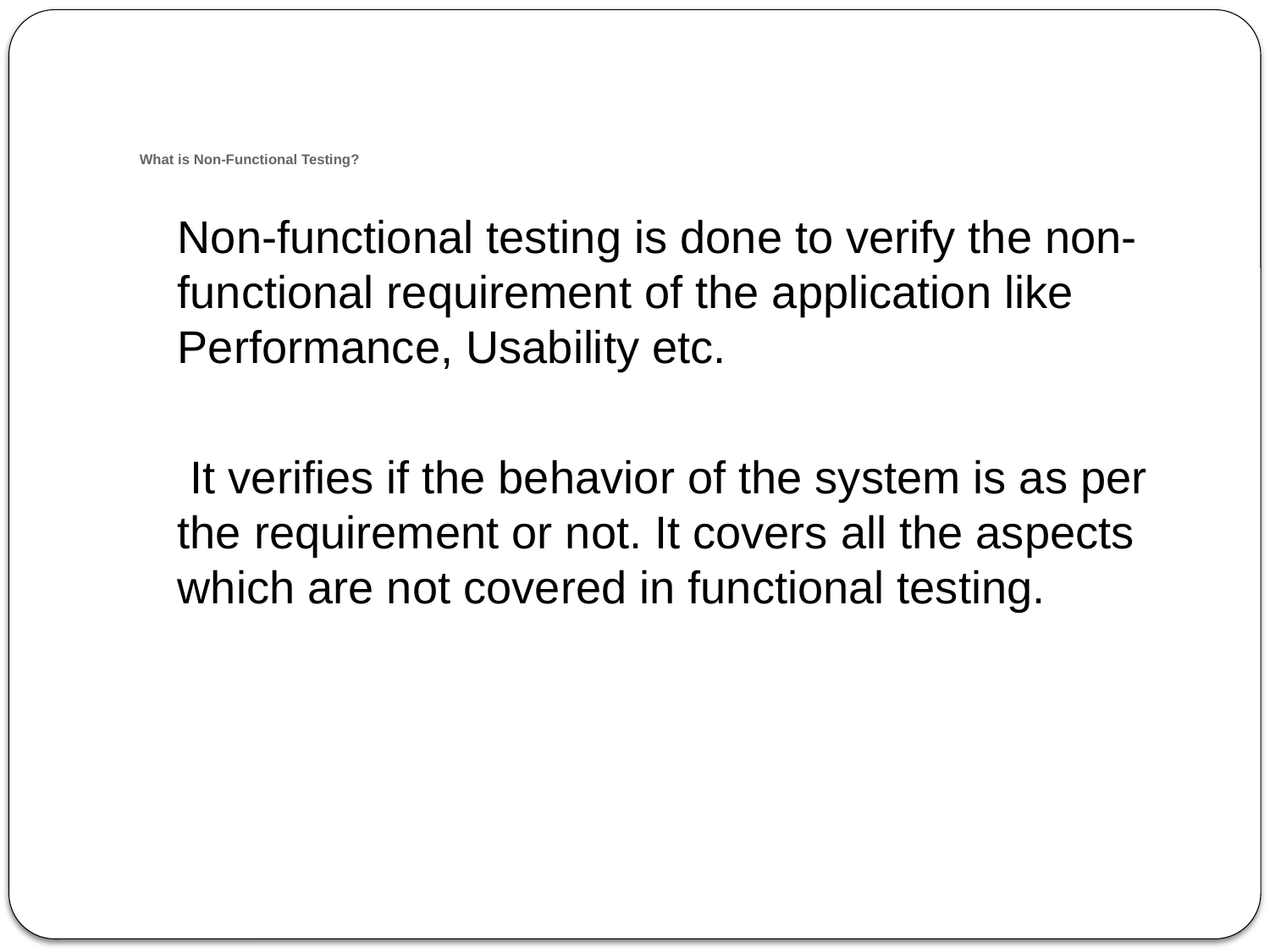

# What is Non-Functional Testing?
   Non-functional testing is done to verify the non-functional requirement of the application like Performance, Usability etc.

    It verifies if the behavior of the system is as per the requirement or not. It covers all the aspects which are not covered in functional testing.